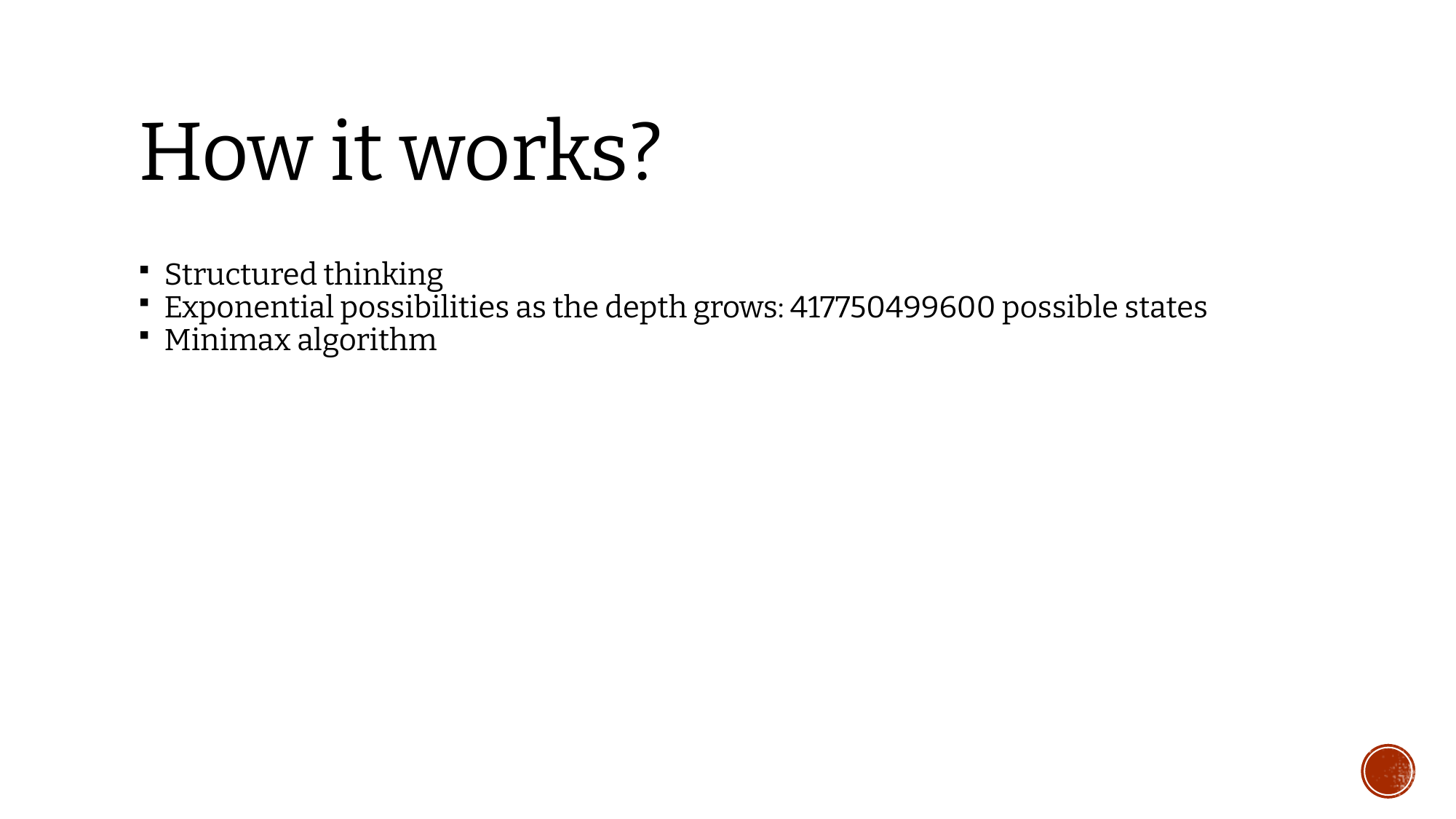

How it works?
Structured thinking
Exponential possibilities as the depth grows: 417750499600 possible states
Minimax algorithm